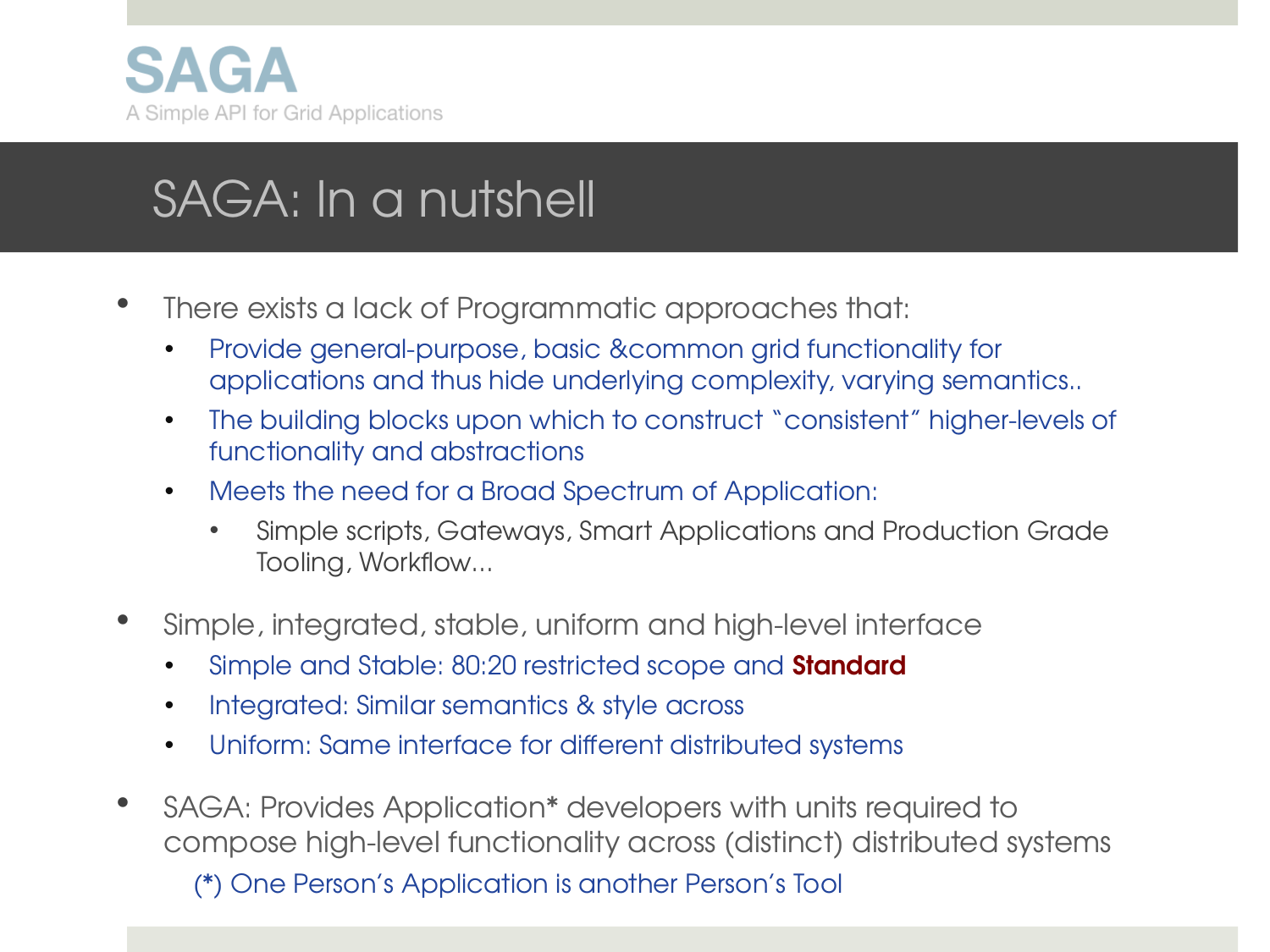

# SAGA: In a nutshell
There exists a lack of Programmatic approaches that:
Provide general-purpose, basic &common grid functionality for applications and thus hide underlying complexity, varying semantics..
The building blocks upon which to construct “consistent” higher-levels of functionality and abstractions
Meets the need for a Broad Spectrum of Application:
Simple scripts, Gateways, Smart Applications and Production Grade Tooling, Workflow…
Simple, integrated, stable, uniform and high-level interface
Simple and Stable: 80:20 restricted scope and Standard
Integrated: Similar semantics & style across
Uniform: Same interface for different distributed systems
SAGA: Provides Application* developers with units required to compose high-level functionality across (distinct) distributed systems
    (*) One Person’s Application is another Person’s Tool